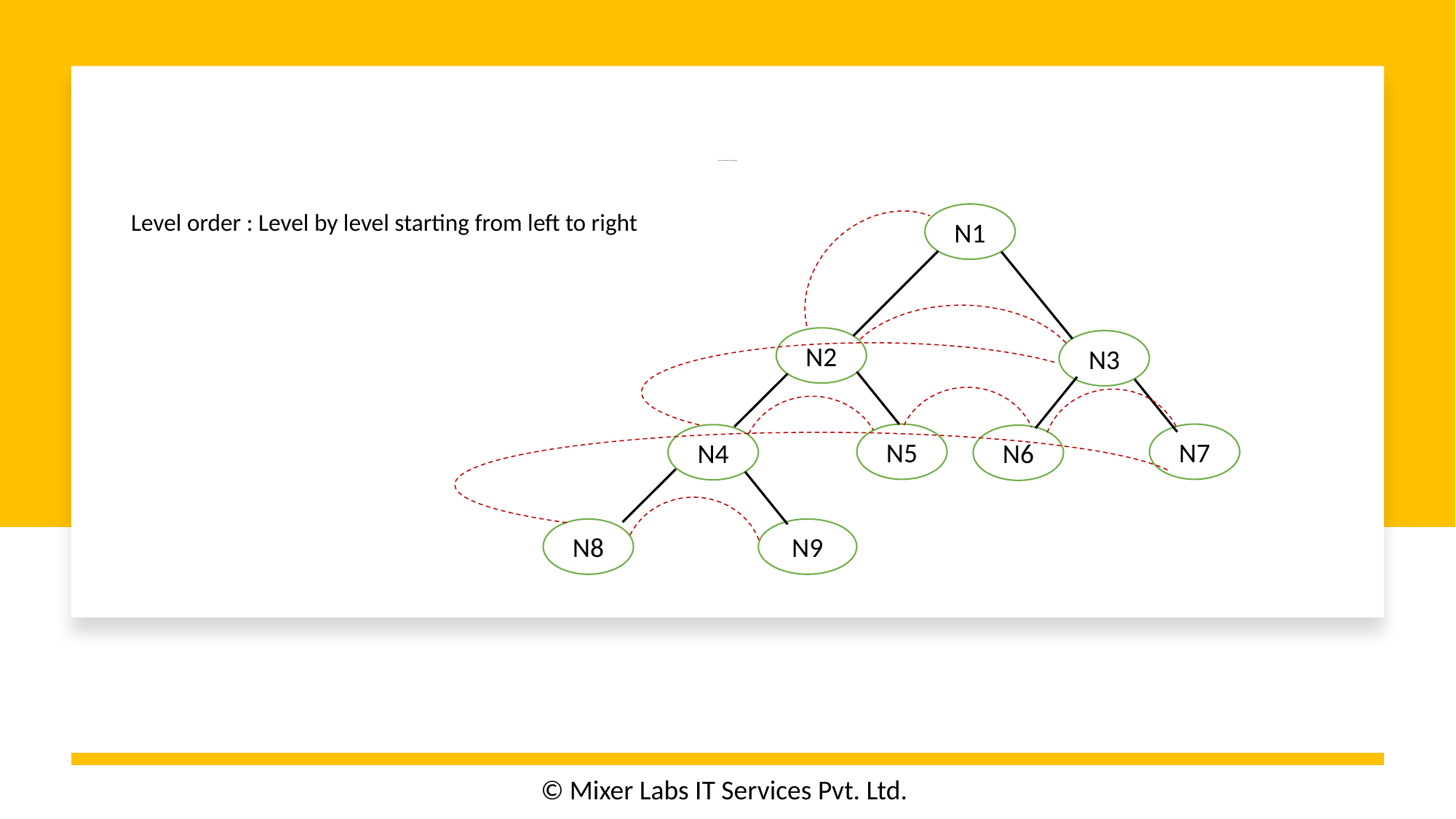

# Level Order Traversal BT (Using Array)
Level order : Level by level starting from left to right
N1

N2
N3

N5
N7
N4
N6

N8
N9
© Mixer Labs IT Services Pvt. Ltd.